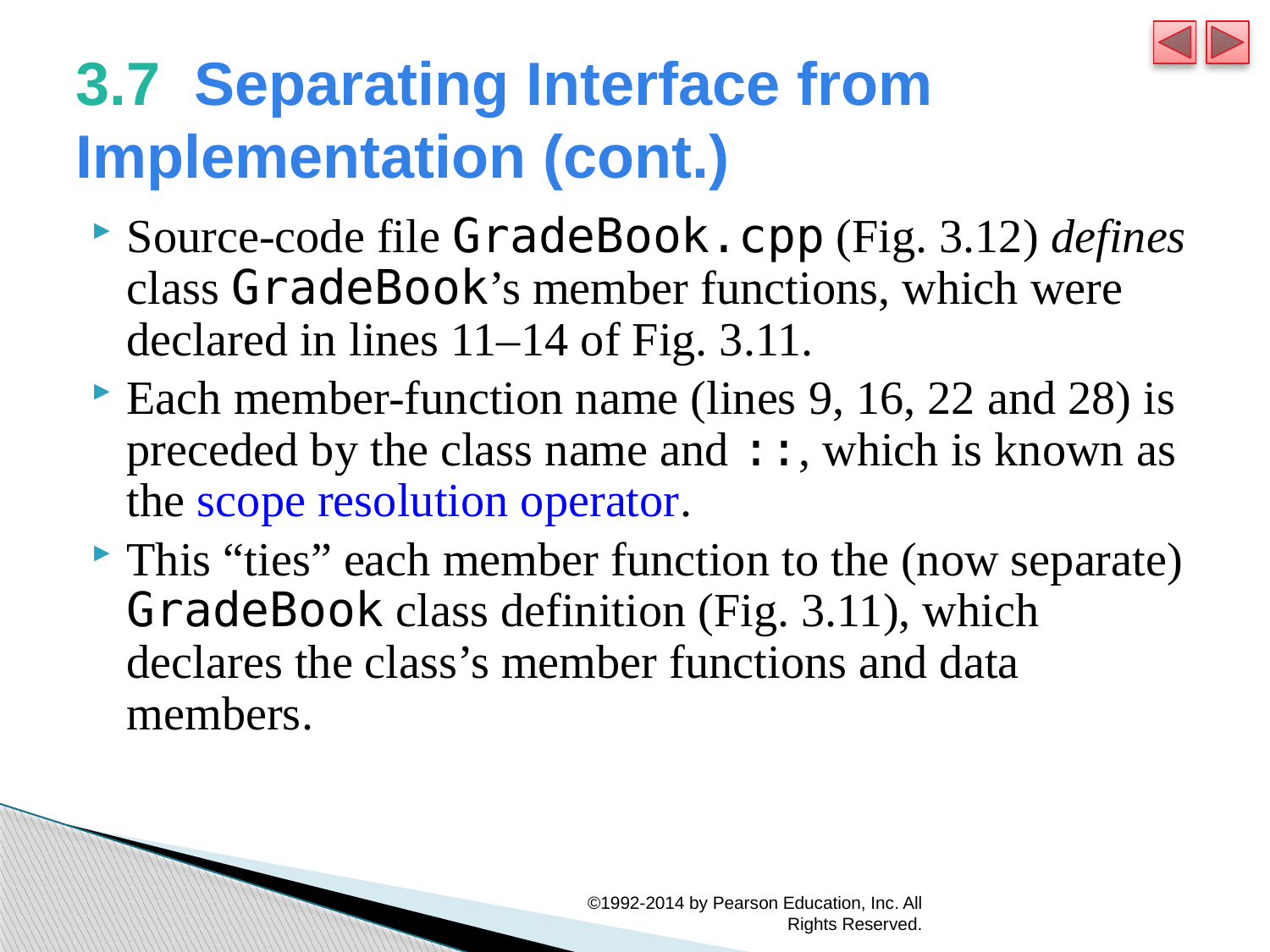

# 3.7  Separating Interface from Implementation (cont.)
Source-code file GradeBook.cpp (Fig. 3.12) defines class GradeBook’s member functions, which were declared in lines 11–14 of Fig. 3.11.
Each member-function name (lines 9, 16, 22 and 28) is preceded by the class name and ::, which is known as the scope resolution operator.
This “ties” each member function to the (now separate) GradeBook class definition (Fig. 3.11), which declares the class’s member functions and data members.
©1992-2014 by Pearson Education, Inc. All Rights Reserved.